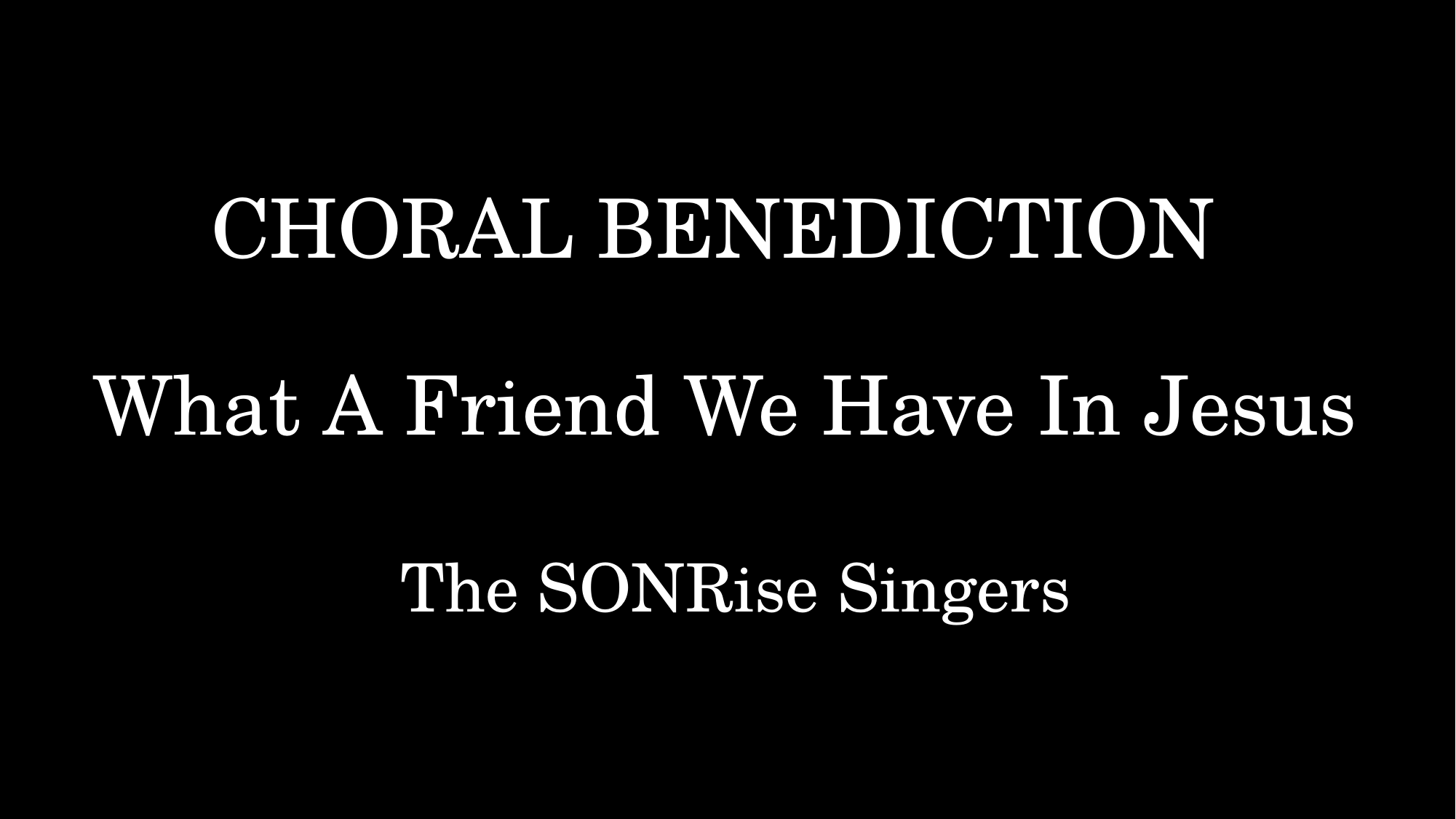

# CHORAL BENEDICTION What A Friend We Have In Jesus The SONRise Singers